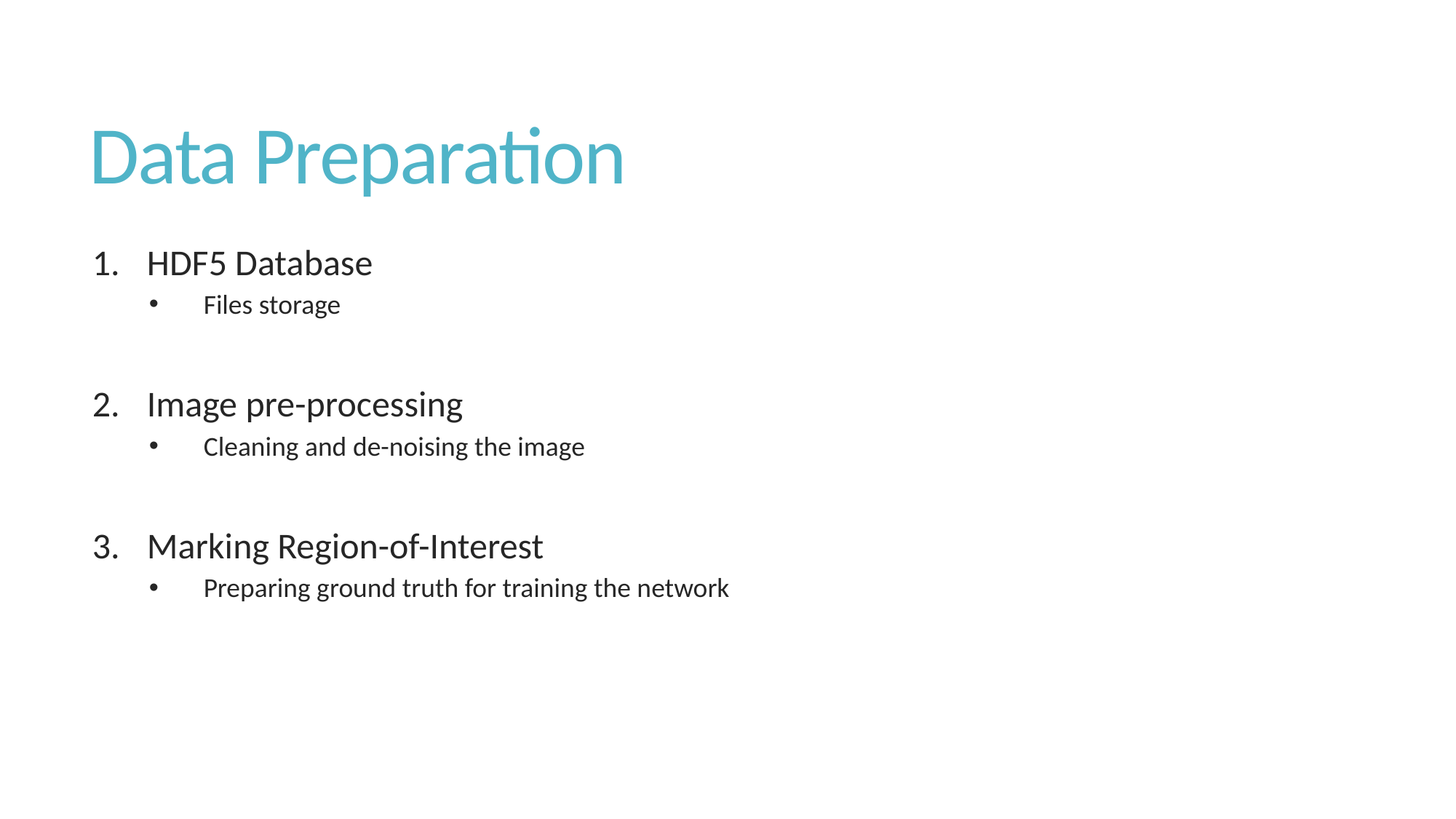

# Data Preparation
HDF5 Database
Files storage

Image pre-processing
Cleaning and de-noising the image

Marking Region-of-Interest
Preparing ground truth for training the network